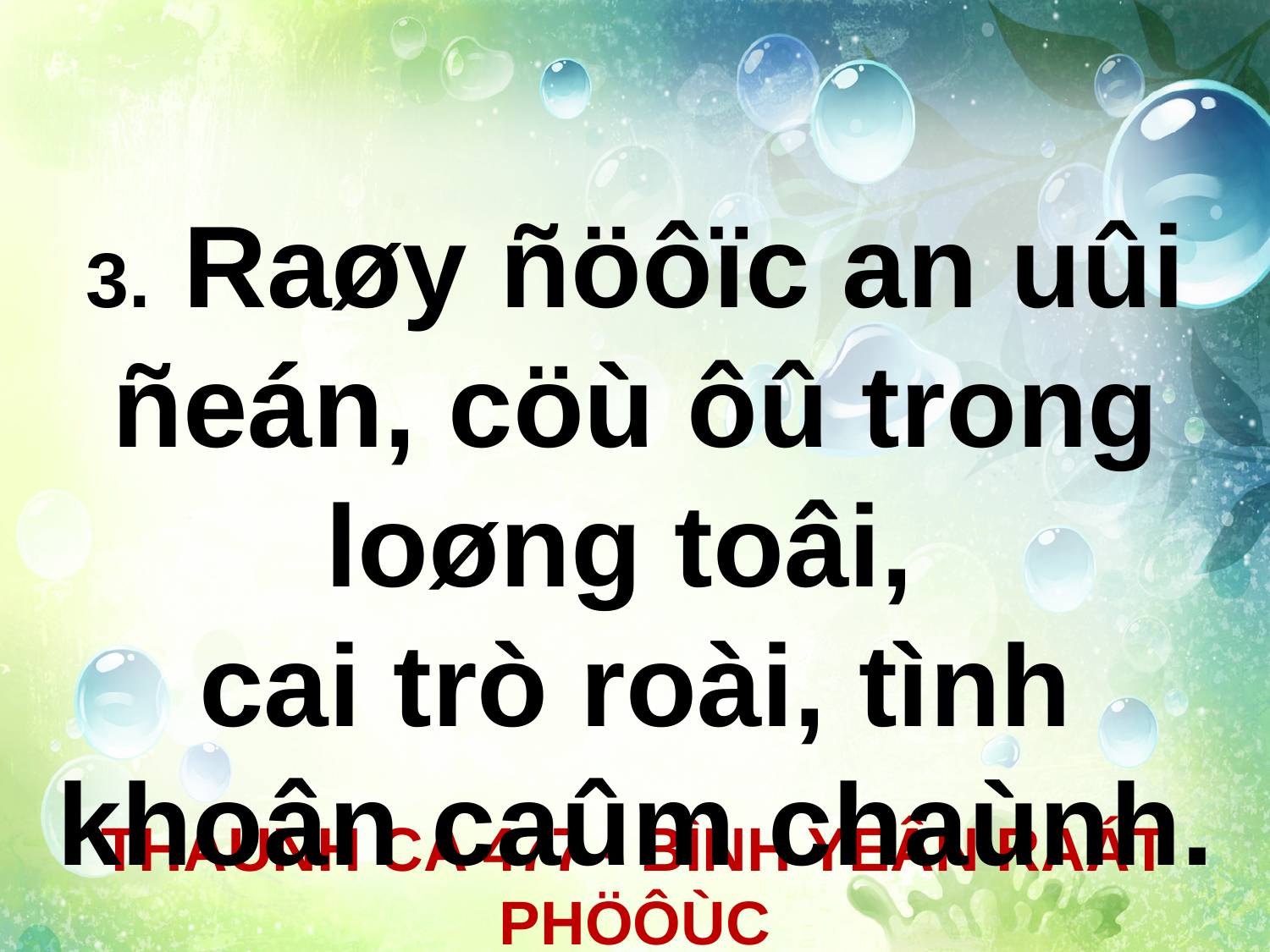

3. Raøy ñöôïc an uûi ñeán, cöù ôû trong loøng toâi,
cai trò roài, tình khoân caûm chaùnh.
THAÙNH CA 477 - BÌNH YEÂN RAÁT PHÖÔÙC